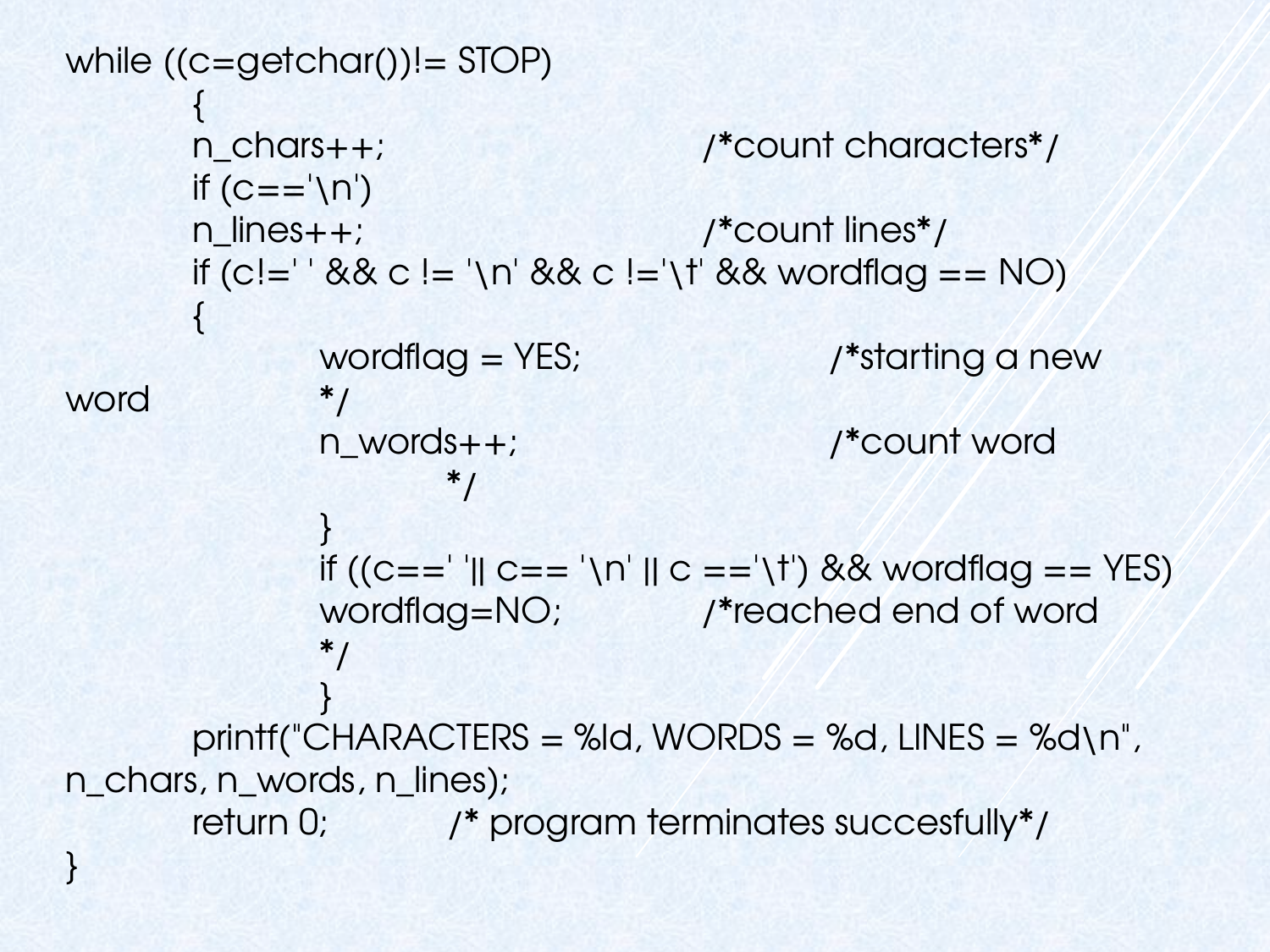

while ((c=getchar())!= STOP)
	{
	n_chars++;			/*count characters*/
	if (c=='\n')
	n_lines++;			/*count lines*/
	if (c!=' ' && c != '\n' && c !='\t' && wordflag == NO)
	{
		wordflag = YES;		/*starting a new word		*/
		n_words++;			/*count word				*/
		}
		if ((c==' '|| c== '\n' || c =='\t') && wordflag == YES)
		wordflag=NO;		/*reached end of word		*/
		}
	printf("CHARACTERS = %ld, WORDS = %d, LINES = %d\n", n_chars, n_words, n_lines);
	return 0;	/* program terminates succesfully*/
}